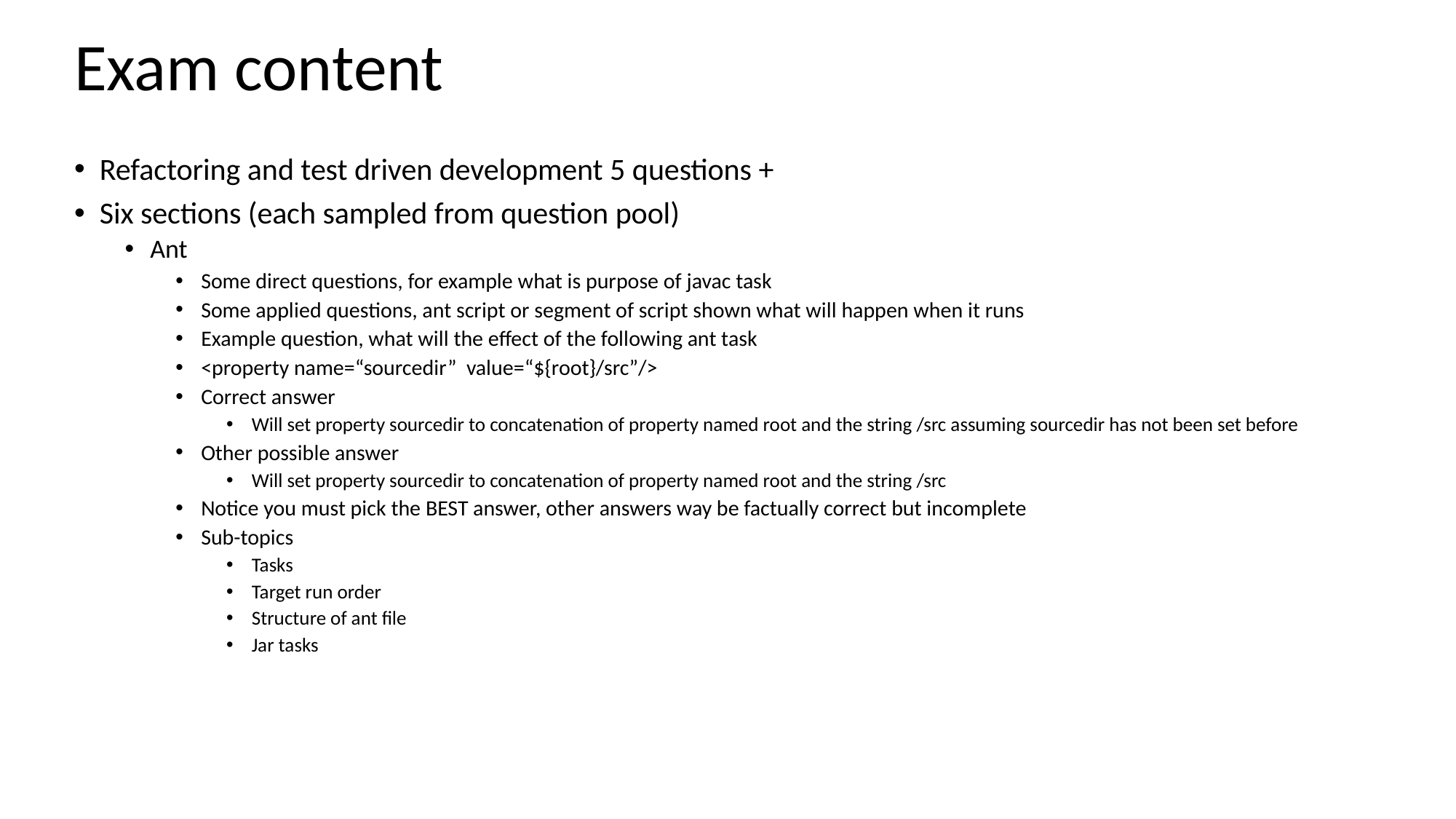

# Exam content
Refactoring and test driven development 5 questions +
Six sections (each sampled from question pool)
Ant
Some direct questions, for example what is purpose of javac task
Some applied questions, ant script or segment of script shown what will happen when it runs
Example question, what will the effect of the following ant task
<property name=“sourcedir”  value=“${root}/src”/>
Correct answer
Will set property sourcedir to concatenation of property named root and the string /src assuming sourcedir has not been set before
Other possible answer
Will set property sourcedir to concatenation of property named root and the string /src
Notice you must pick the BEST answer, other answers way be factually correct but incomplete
Sub-topics
Tasks
Target run order
Structure of ant file
Jar tasks